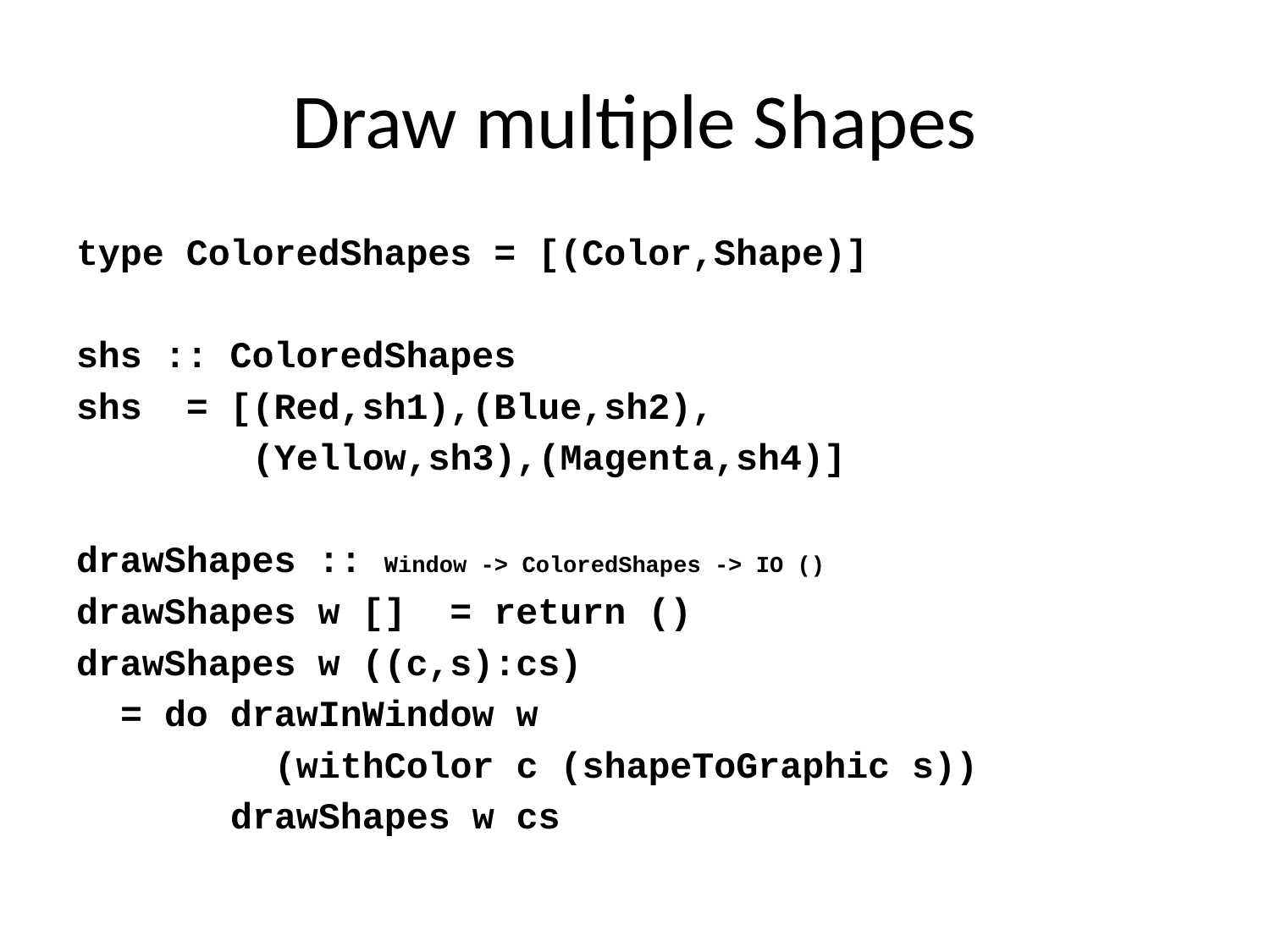

# Draw multiple Shapes
type ColoredShapes = [(Color,Shape)]

shs :: ColoredShapes
shs  = [(Red,sh1),(Blue,sh2),
        (Yellow,sh3),(Magenta,sh4)]

drawShapes :: Window -> ColoredShapes -> IO ()
drawShapes w []  = return ()
drawShapes w ((c,s):cs)
  = do drawInWindow w
         (withColor c (shapeToGraphic s))
       drawShapes w cs